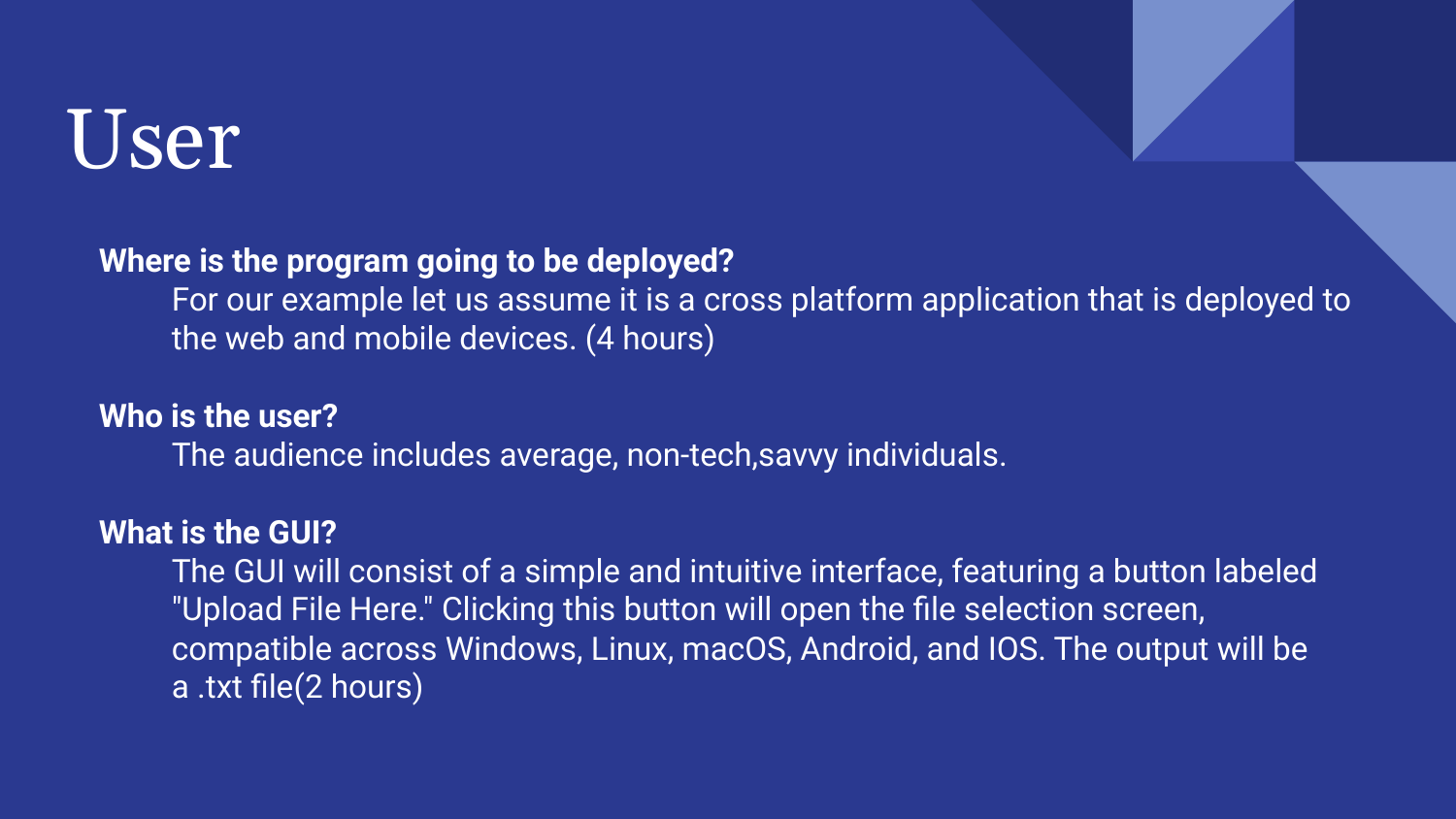

# User
Where is the program going to be deployed?
For our example let us assume it is a cross platform application that is deployed to
the web and mobile devices. (4 hours)

Who is the user?
The audience includes average, non-tech,savvy individuals.

What is the GUI?
The GUI will consist of a simple and intuitive interface, featuring a button labeled
"Upload File Here." Clicking this button will open the file selection screen,
compatible across Windows, Linux, macOS, Android, and IOS. The output will be
a .txt file(2 hours)